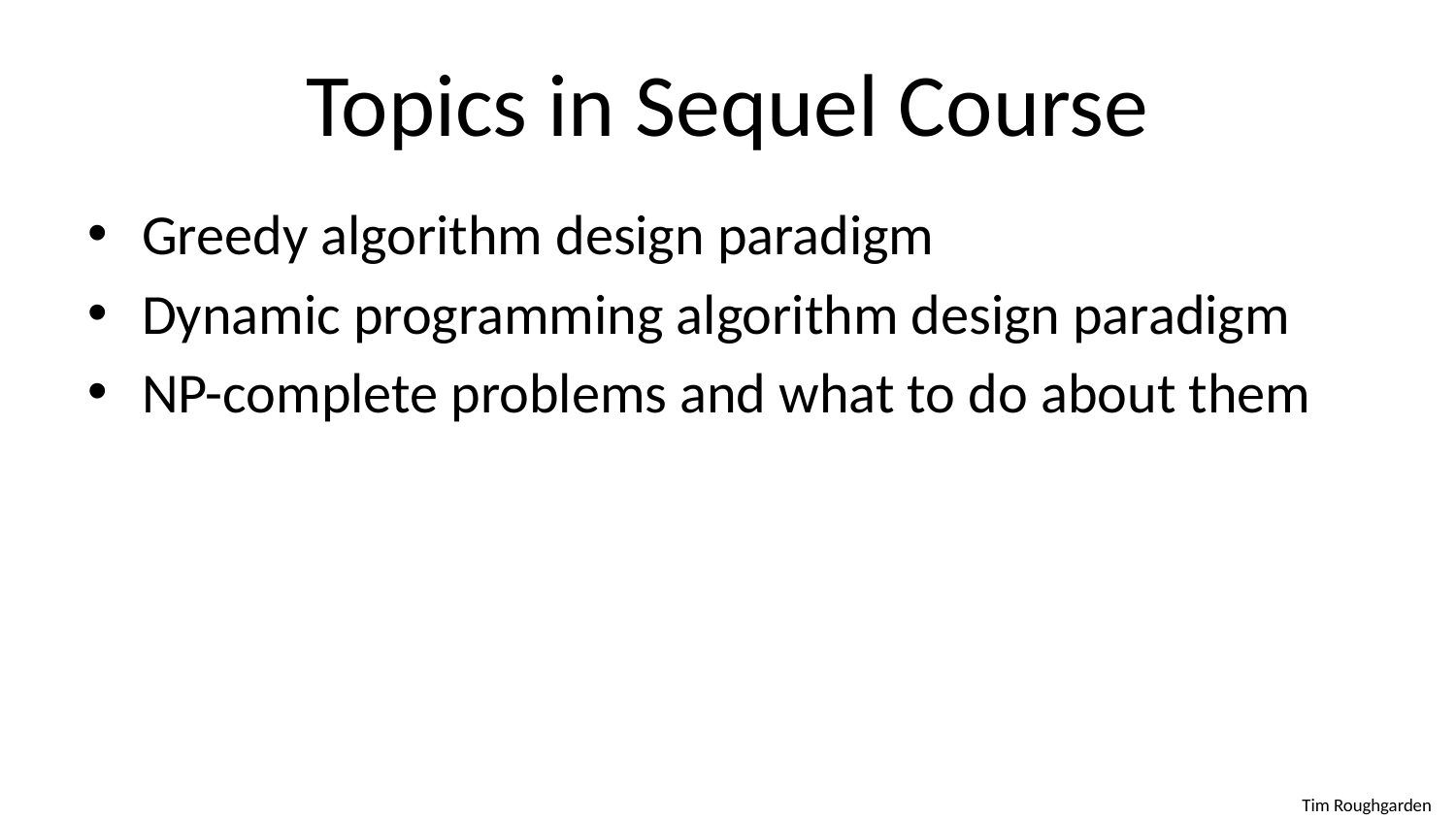

# Topics in Sequel Course
Greedy algorithm design paradigm
Dynamic programming algorithm design paradigm
NP-complete problems and what to do about them